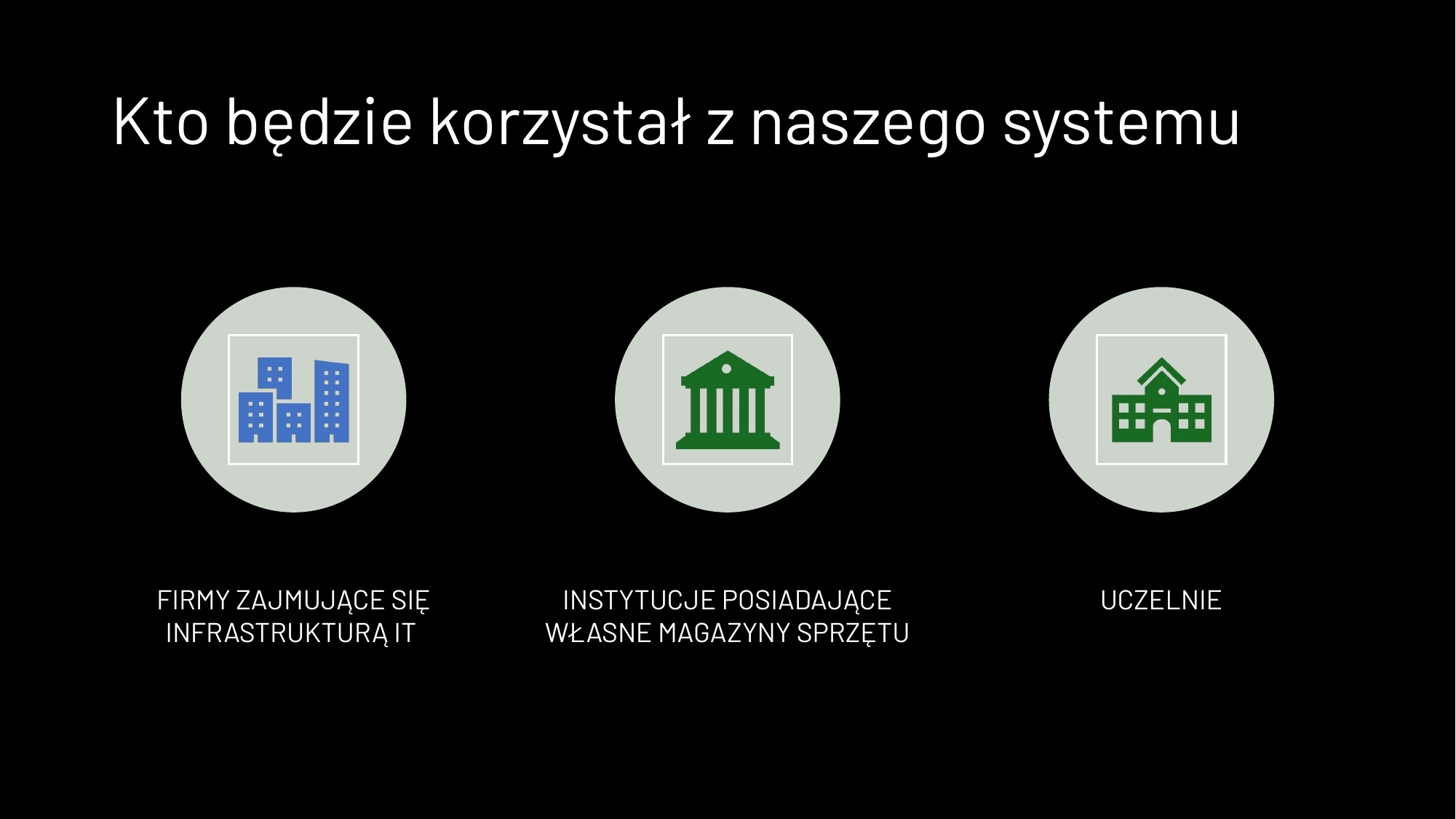

# Kto będzie korzystał z naszego systemu
Firmy zajmujące się infrastrukturą IT
Instytucje posiadające własne magazyny sprzętu
Uczelnie